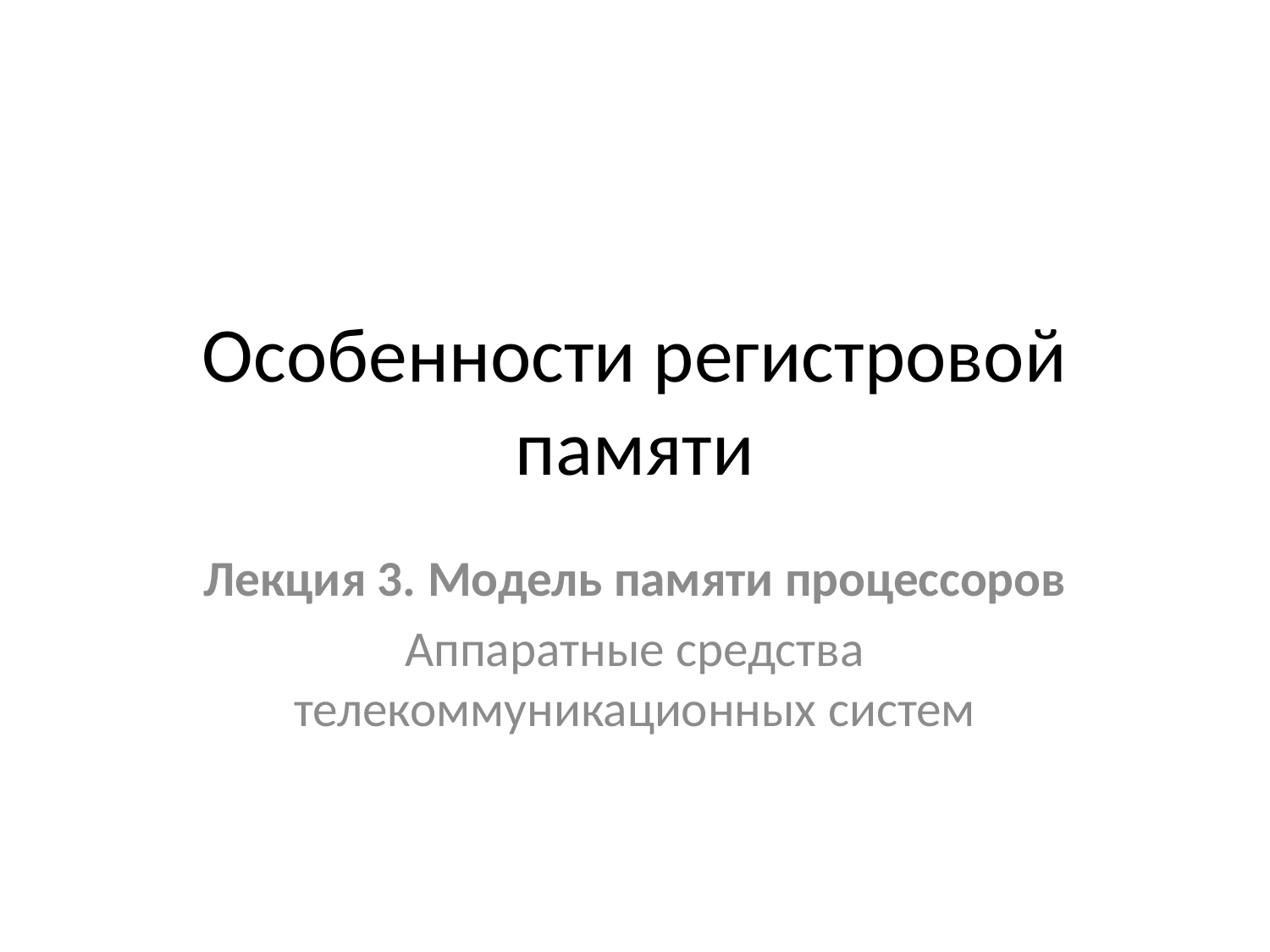

# Особенности регистровой памяти
Лекция 3. Модель памяти процессоров
Аппаратные средства телекоммуникационных систем